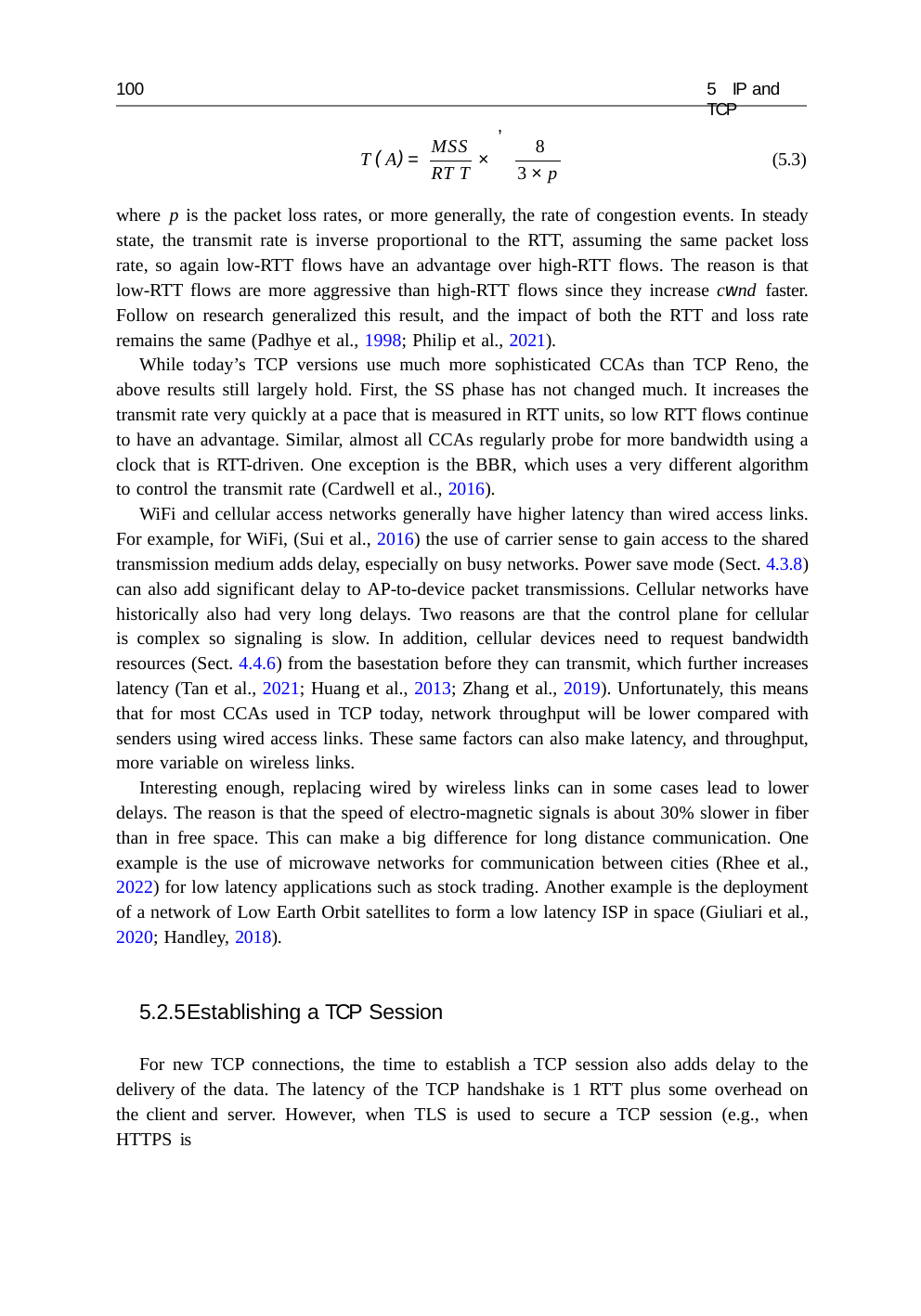

100
5  IP and TCP

,
MSS	8
T ( A) =
×	(5.3)
RT T	3 × p

where p is the packet loss rates, or more generally, the rate of congestion events. In steady state, the transmit rate is inverse proportional to the RTT, assuming the same packet loss rate, so again low-RTT flows have an advantage over high-RTT flows. The reason is that low-RTT flows are more aggressive than high-RTT flows since they increase cwnd faster. Follow on research generalized this result, and the impact of both the RTT and loss rate remains the same (Padhye et al., 1998; Philip et al., 2021).
While today’s TCP versions use much more sophisticated CCAs than TCP Reno, the above results still largely hold. First, the SS phase has not changed much. It increases the transmit rate very quickly at a pace that is measured in RTT units, so low RTT flows continue to have an advantage. Similar, almost all CCAs regularly probe for more bandwidth using a clock that is RTT-driven. One exception is the BBR, which uses a very different algorithm to control the transmit rate (Cardwell et al., 2016).
WiFi and cellular access networks generally have higher latency than wired access links. For example, for WiFi, (Sui et al., 2016) the use of carrier sense to gain access to the shared transmission medium adds delay, especially on busy networks. Power save mode (Sect. 4.3.8) can also add significant delay to AP-to-device packet transmissions. Cellular networks have historically also had very long delays. Two reasons are that the control plane for cellular is complex so signaling is slow. In addition, cellular devices need to request bandwidth resources (Sect. 4.4.6) from the basestation before they can transmit, which further increases latency (Tan et al., 2021; Huang et al., 2013; Zhang et al., 2019). Unfortunately, this means that for most CCAs used in TCP today, network throughput will be lower compared with senders using wired access links. These same factors can also make latency, and throughput, more variable on wireless links.
Interesting enough, replacing wired by wireless links can in some cases lead to lower delays. The reason is that the speed of electro-magnetic signals is about 30% slower in fiber than in free space. This can make a big difference for long distance communication. One example is the use of microwave networks for communication between cities (Rhee et al., 2022) for low latency applications such as stock trading. Another example is the deployment of a network of Low Earth Orbit satellites to form a low latency ISP in space (Giuliari et al., 2020; Handley, 2018).

5.2.5	Establishing a TCP Session

For new TCP connections, the time to establish a TCP session also adds delay to the delivery of the data. The latency of the TCP handshake is 1 RTT plus some overhead on the client and server. However, when TLS is used to secure a TCP session (e.g., when HTTPS is